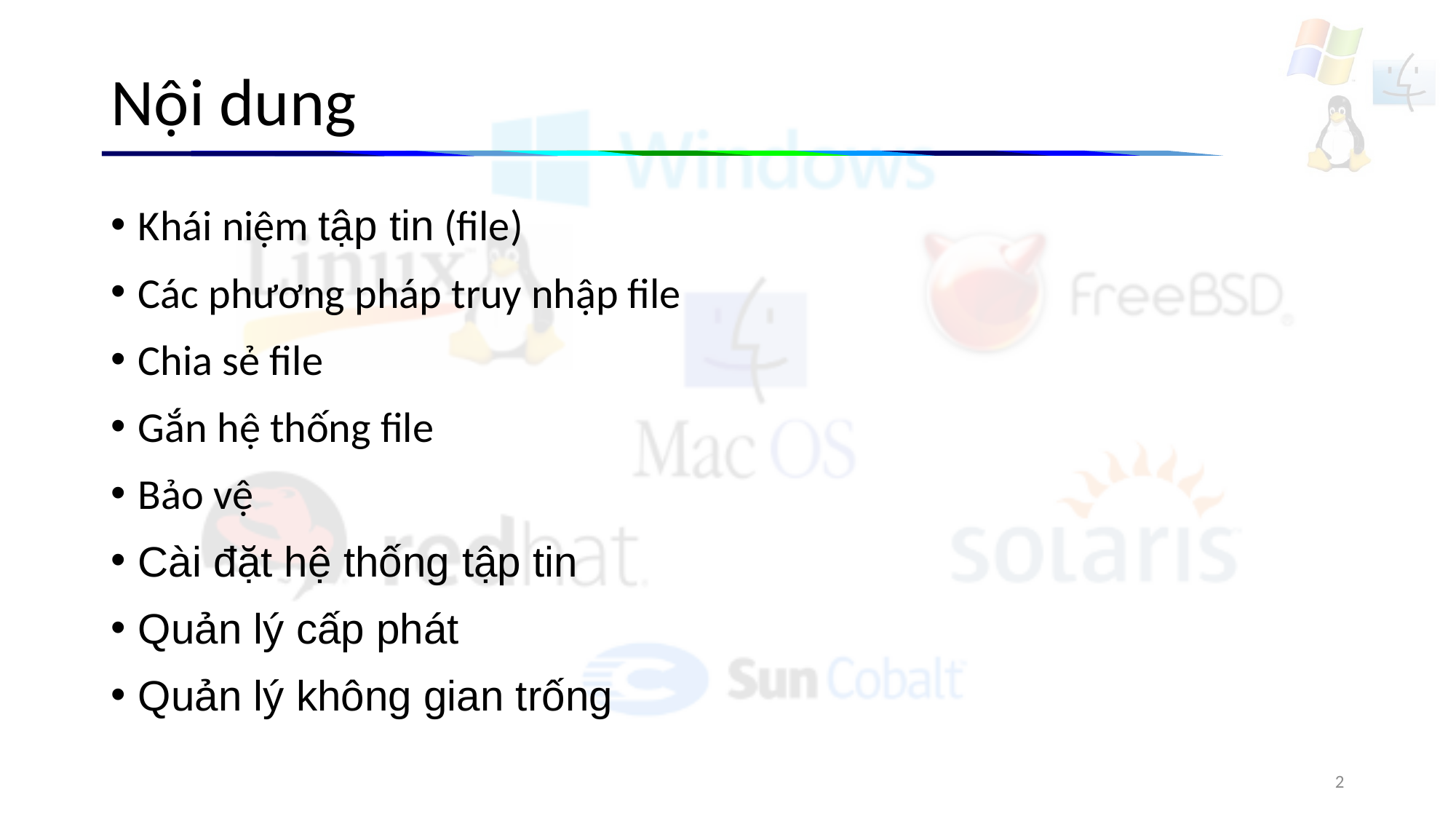

# Nội dung
Khái niệm tập tin (file)
Các phương pháp truy nhập file
Chia sẻ file
Gắn hệ thống file
Bảo vệ
Cài đặt hệ thống tập tin
Quản lý cấp phát
Quản lý không gian trống
2